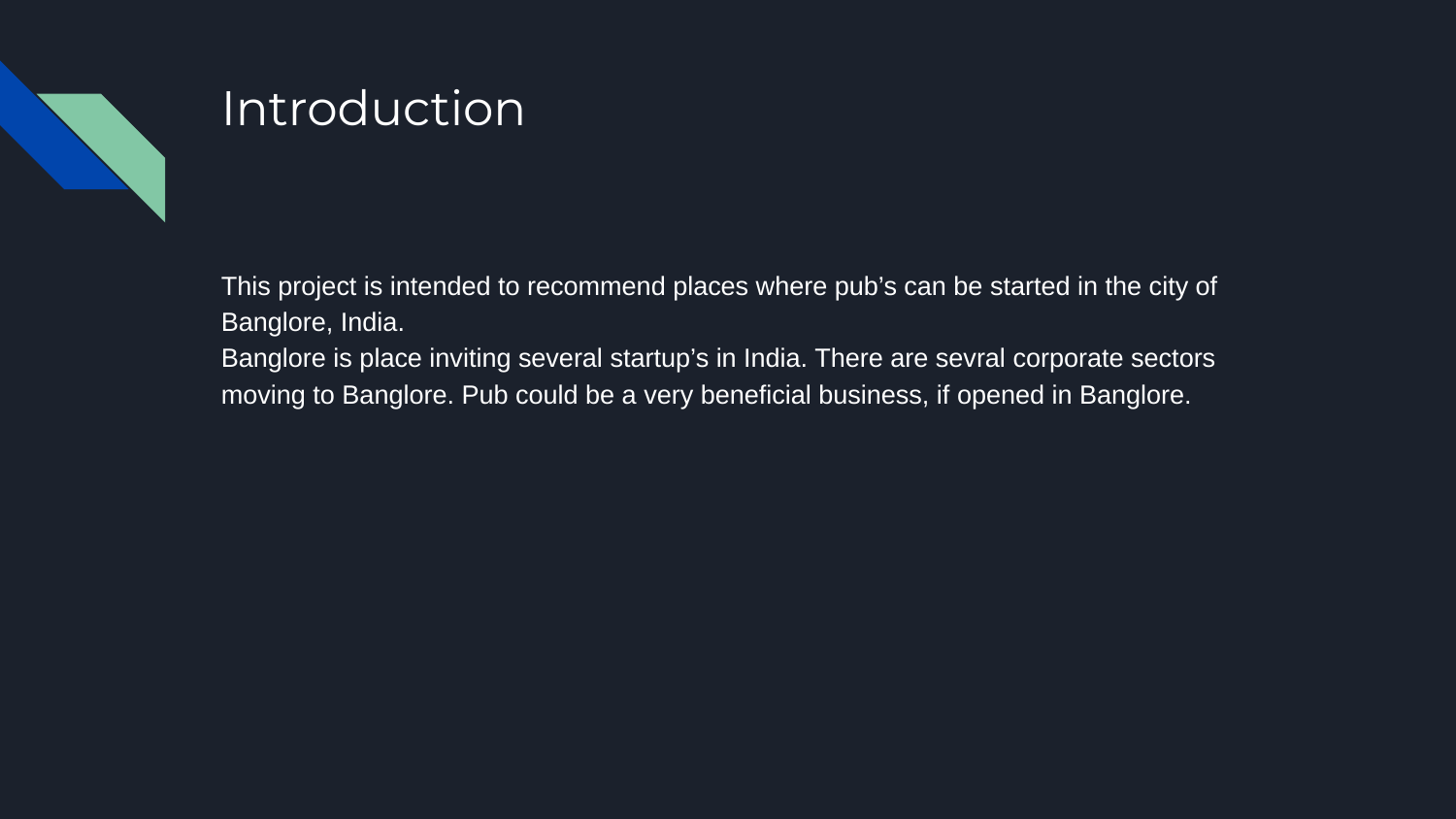

# Introduction
This project is intended to recommend places where pub’s can be started in the city of
Banglore, India.
Banglore is place inviting several startup’s in India. There are sevral corporate sectors
moving to Banglore. Pub could be a very beneficial business, if opened in Banglore.